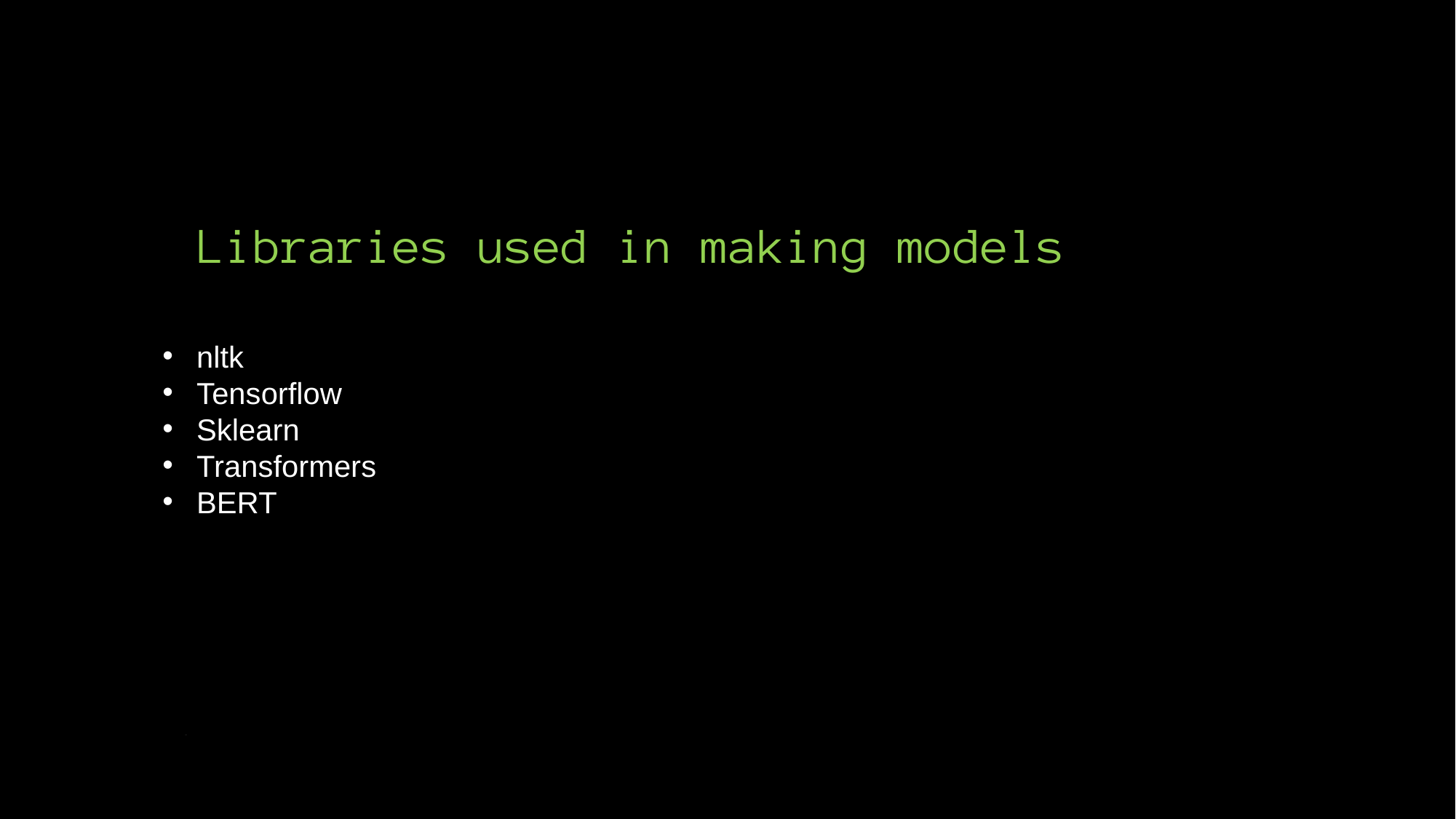

# Libraries used in making models
nltk
Tensorflow
Sklearn
Transformers
BERT

. tnnnn